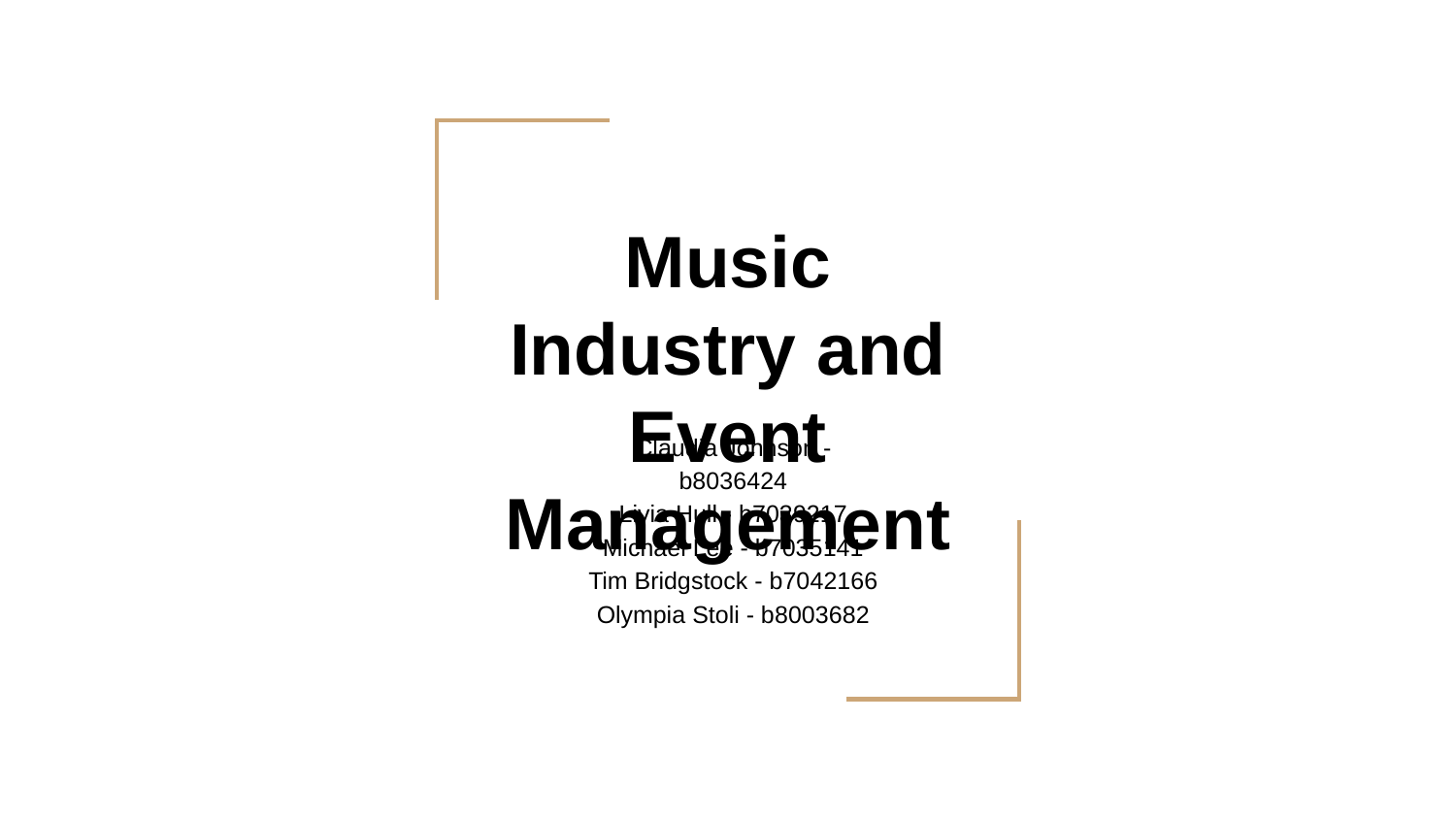

Music Industry and Event Management
# Claudia Johnson - b8036424
Livia Hull - b7039217
Michael Lee - b7035141
Tim Bridgstock - b7042166
Olympia Stoli - b8003682